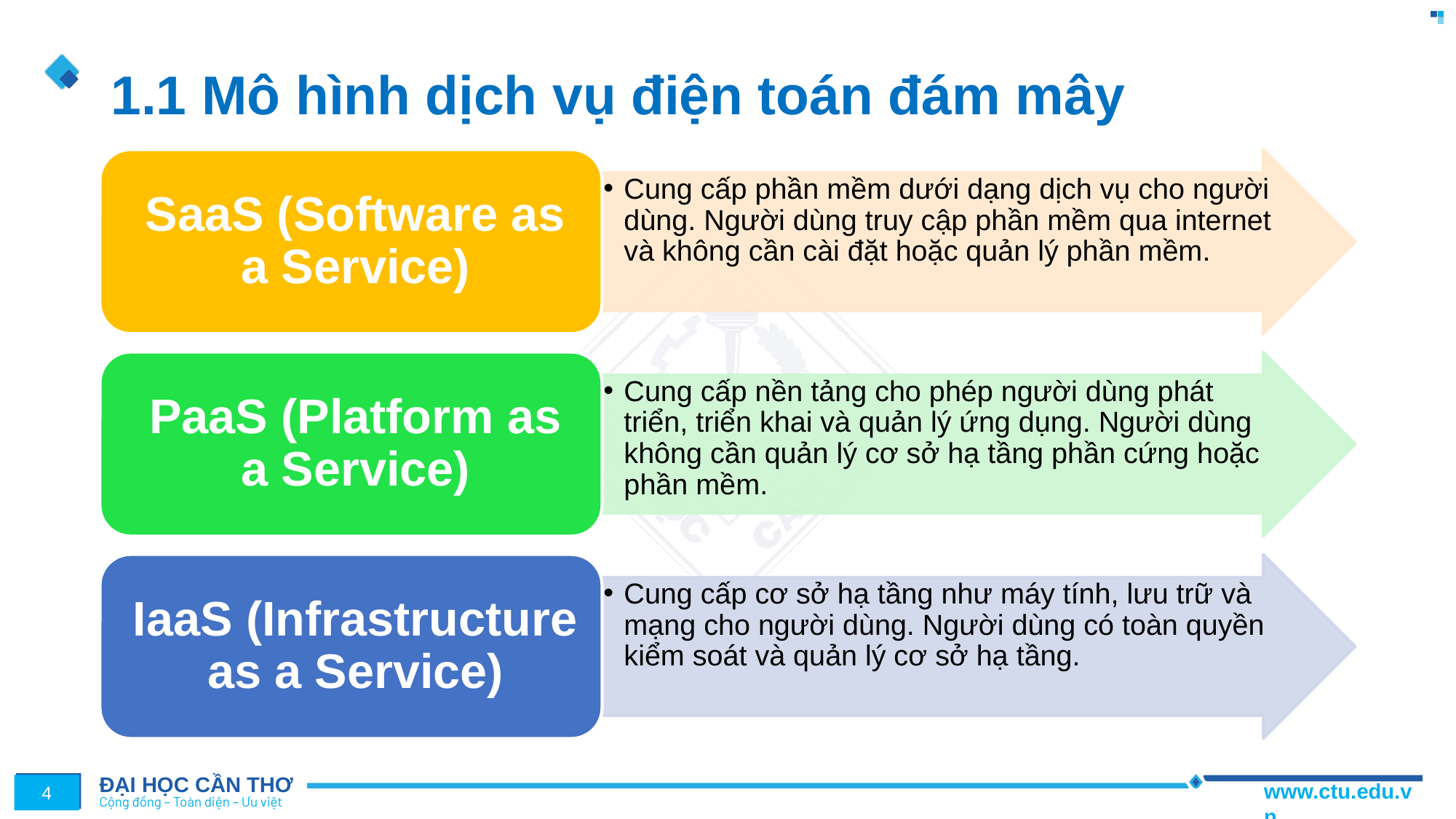

# 1.1 Mô hình dịch vụ điện toán đám mây
Cung cấp phần mềm dưới dạng dịch vụ cho người dùng. Người dùng truy cập phần mềm qua internet và không cần cài đặt hoặc quản lý phần mềm.
SaaS (Software as a Service)
Cung cấp nền tảng cho phép người dùng phát triển, triển khai và quản lý ứng dụng. Người dùng không cần quản lý cơ sở hạ tầng phần cứng hoặc phần mềm.
PaaS (Platform as a Service)
Cung cấp cơ sở hạ tầng như máy tính, lưu trữ và mạng cho người dùng. Người dùng có toàn quyền kiểm soát và quản lý cơ sở hạ tầng.
IaaS (Infrastructure as a Service)